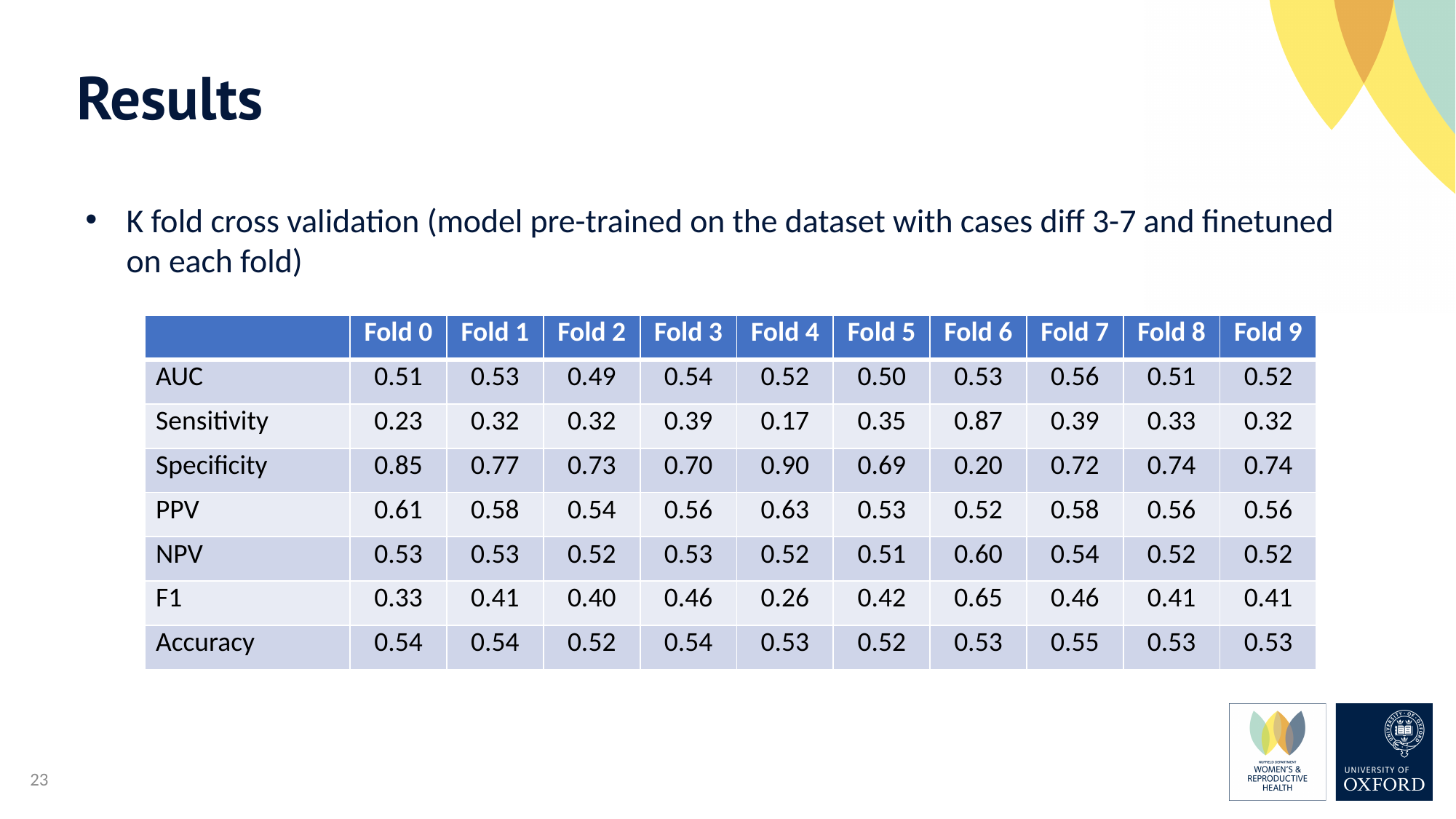

Results
K fold cross validation (model pre-trained on the dataset with cases diff 3-7 and finetuned on each fold)
|  | Fold 0 | Fold 1 | Fold 2 | Fold 3 | Fold 4 | Fold 5 | Fold 6 | Fold 7 | Fold 8 | Fold 9 |
| --- | --- | --- | --- | --- | --- | --- | --- | --- | --- | --- |
| AUC | 0.51 | 0.53 | 0.49 | 0.54 | 0.52 | 0.50 | 0.53 | 0.56 | 0.51 | 0.52 |
| Sensitivity | 0.23 | 0.32 | 0.32 | 0.39 | 0.17 | 0.35 | 0.87 | 0.39 | 0.33 | 0.32 |
| Specificity | 0.85 | 0.77 | 0.73 | 0.70 | 0.90 | 0.69 | 0.20 | 0.72 | 0.74 | 0.74 |
| PPV | 0.61 | 0.58 | 0.54 | 0.56 | 0.63 | 0.53 | 0.52 | 0.58 | 0.56 | 0.56 |
| NPV | 0.53 | 0.53 | 0.52 | 0.53 | 0.52 | 0.51 | 0.60 | 0.54 | 0.52 | 0.52 |
| F1 | 0.33 | 0.41 | 0.40 | 0.46 | 0.26 | 0.42 | 0.65 | 0.46 | 0.41 | 0.41 |
| Accuracy | 0.54 | 0.54 | 0.52 | 0.54 | 0.53 | 0.52 | 0.53 | 0.55 | 0.53 | 0.53 |
23